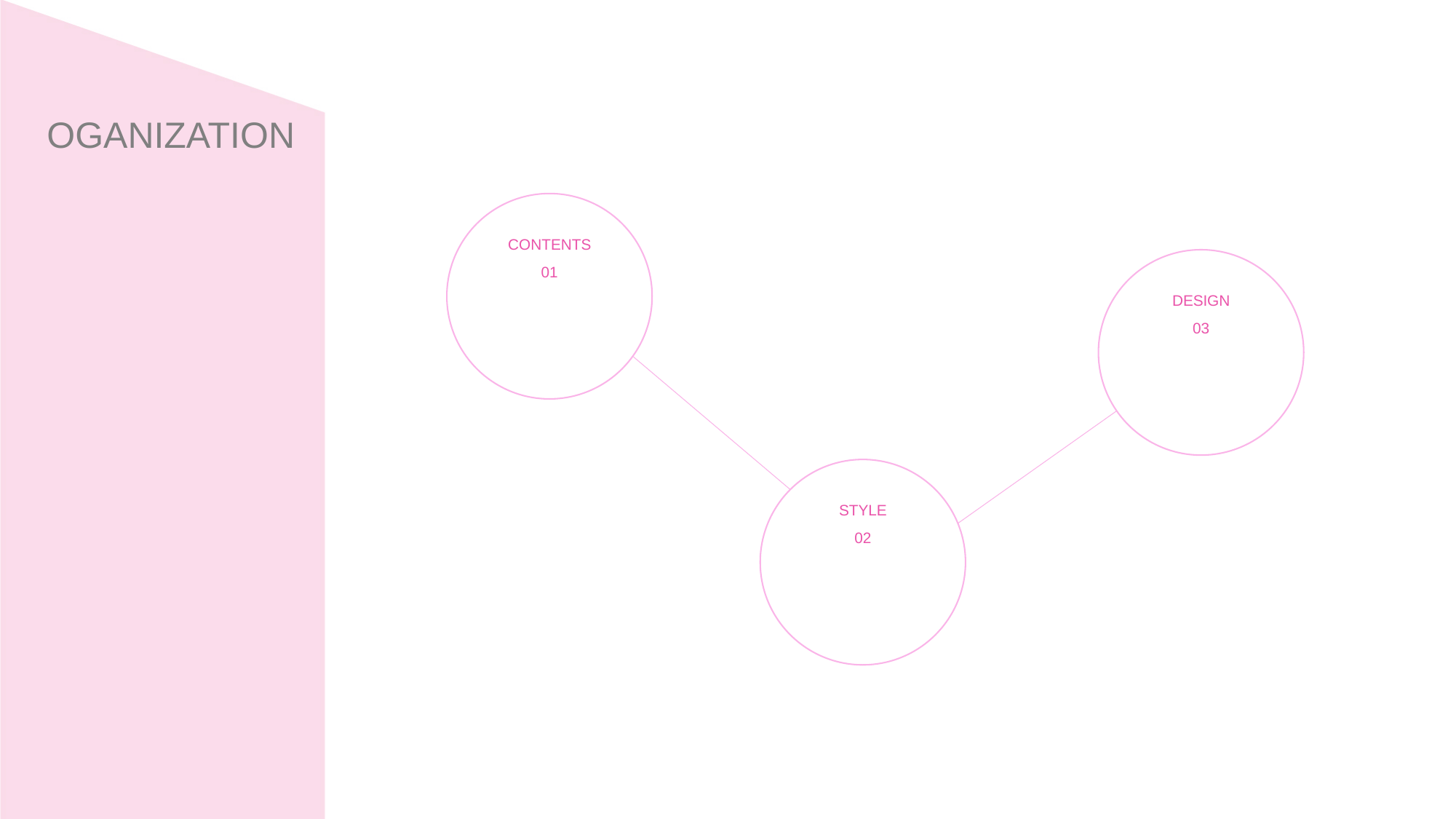

OGANIZATION

CONTENTS
01

DESIGN
03

STYLE
02